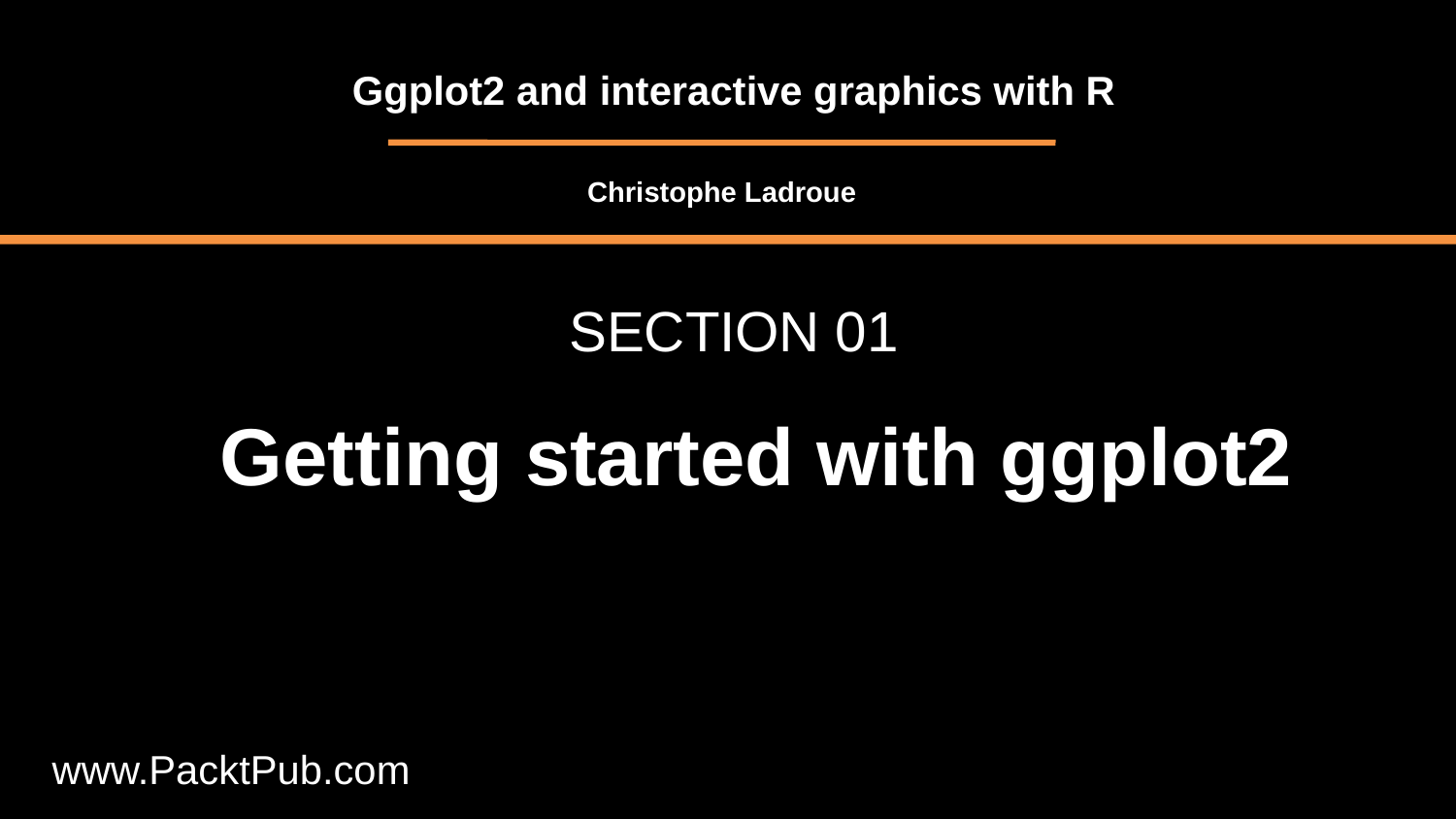

Ggplot2 and interactive graphics with R

Christophe Ladroue

SECTION 01
Getting started with ggplot2
www.PacktPub.com